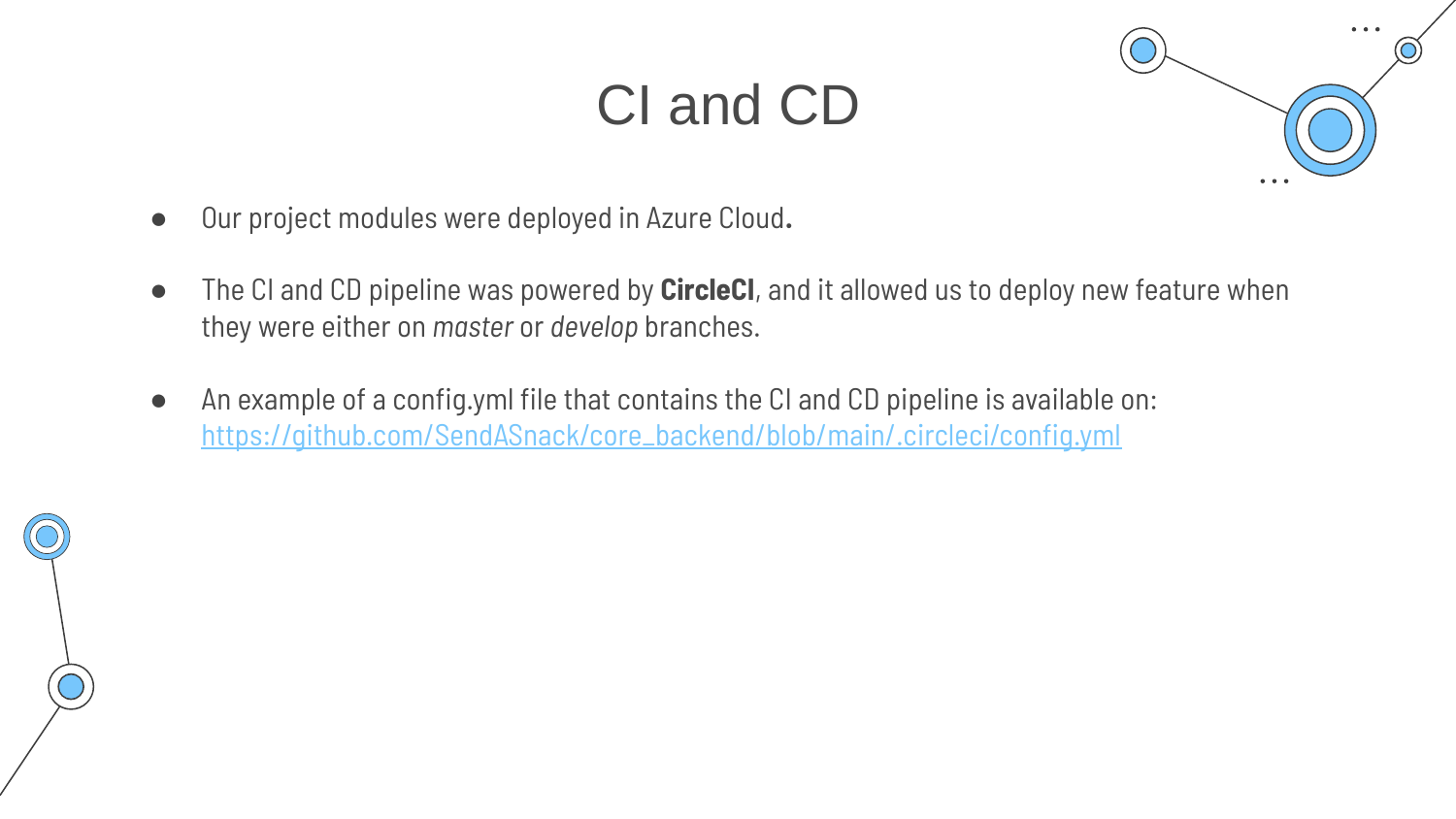

# CI and CD
Our project modules were deployed in Azure Cloud.
The CI and CD pipeline was powered by CircleCI, and it allowed us to deploy new feature when they were either on master or develop branches.
An example of a config.yml file that contains the CI and CD pipeline is available on:
https://github.com/SendASnack/core_backend/blob/main/.circleci/config.yml